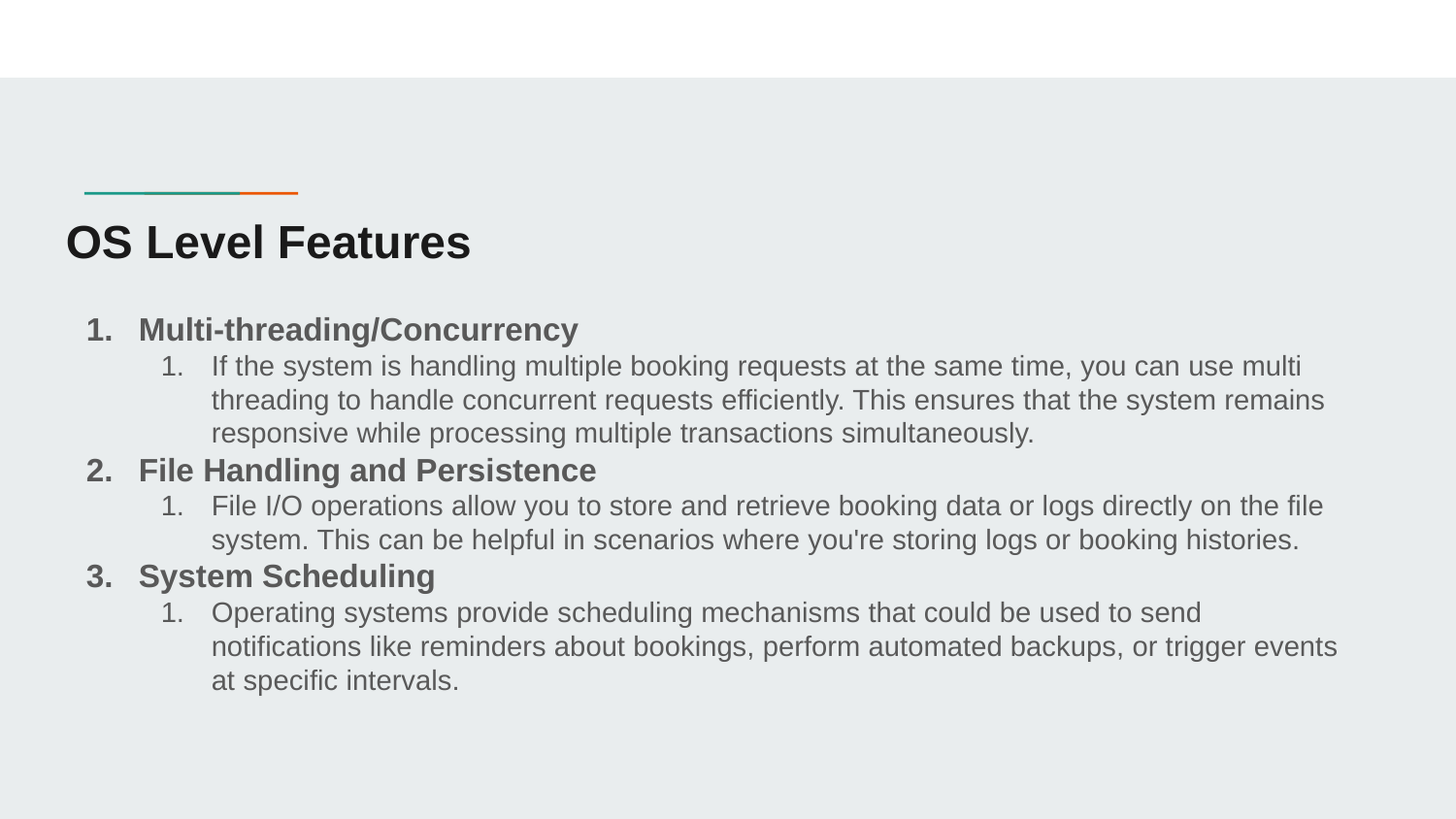

# OS Level Features
Multi-threading/Concurrency
If the system is handling multiple booking requests at the same time, you can use multi threading to handle concurrent requests efficiently. This ensures that the system remains responsive while processing multiple transactions simultaneously.
File Handling and Persistence
File I/O operations allow you to store and retrieve booking data or logs directly on the file system. This can be helpful in scenarios where you're storing logs or booking histories.
System Scheduling
Operating systems provide scheduling mechanisms that could be used to send notifications like reminders about bookings, perform automated backups, or trigger events at specific intervals.